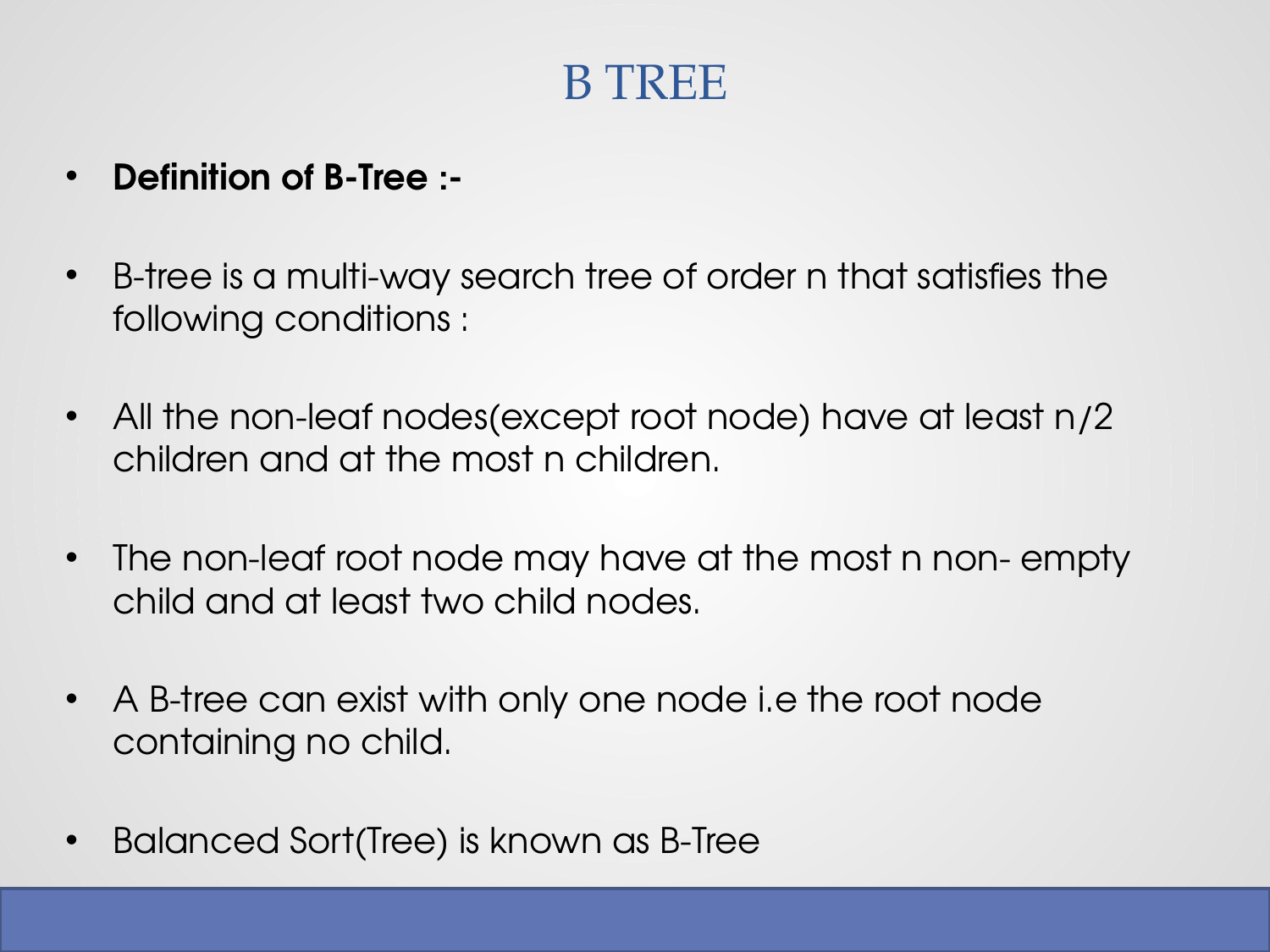

# B TREE
Definition of B-Tree :-

B-tree is a multi-way search tree of order n that satisfies the following conditions :

All the non-leaf nodes(except root node) have at least n/2 children and at the most n children.

The non-leaf root node may have at the most n non- empty child and at least two child nodes.

A B-tree can exist with only one node i.e the root node containing no child.

Balanced Sort(Tree) is known as B-Tree